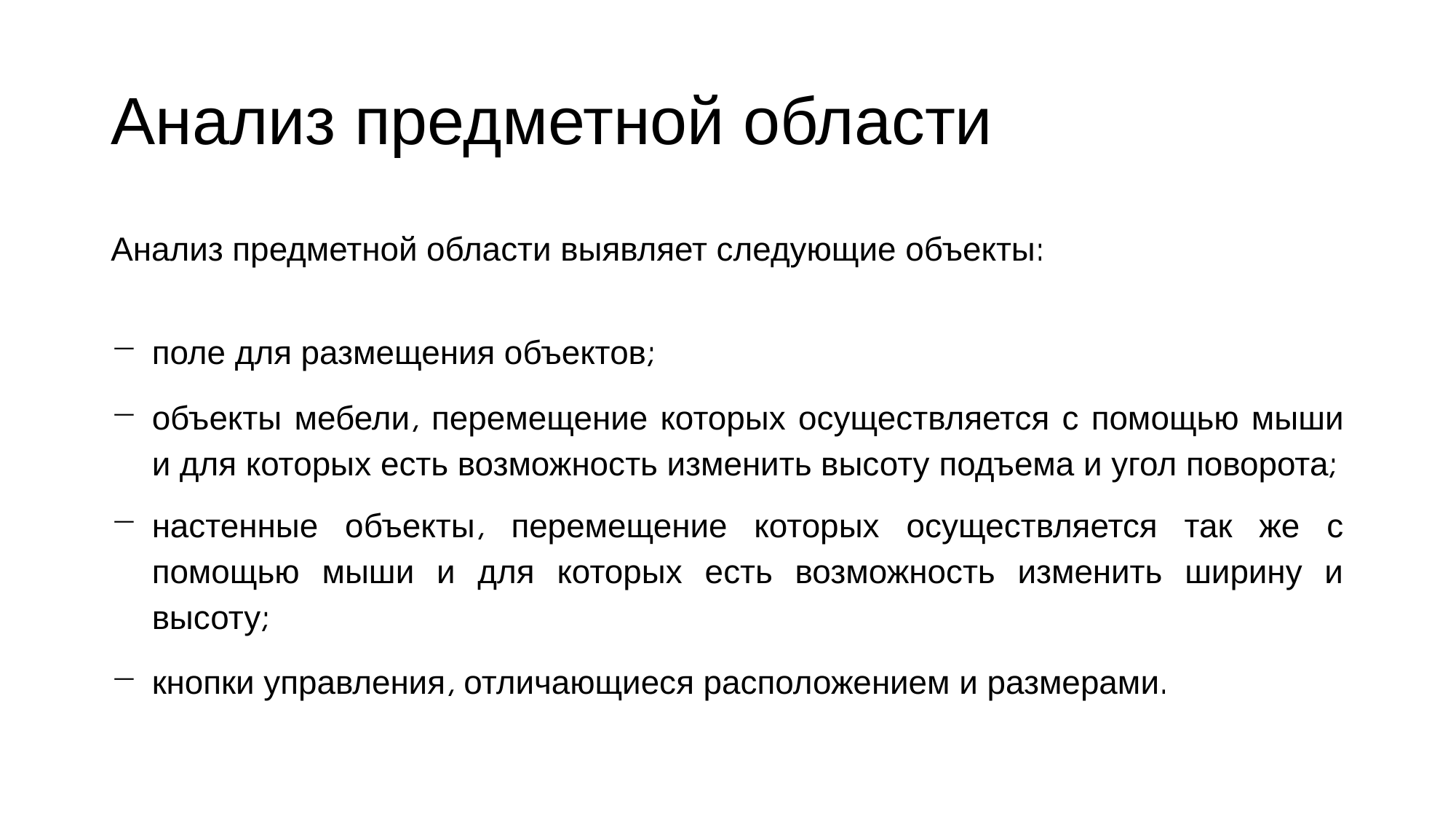

# Анализ предметной области
Анализ предметной области выявляет следующие объекты:

поле для размещения объектов;
объекты мебели, перемещение которых осуществляется с помощью мыши и для которых есть возможность изменить высоту подъема и угол поворота;
настенные объекты, перемещение которых осуществляется так же с помощью мыши и для которых есть возможность изменить ширину и высоту;
кнопки управления, отличающиеся расположением и размерами.